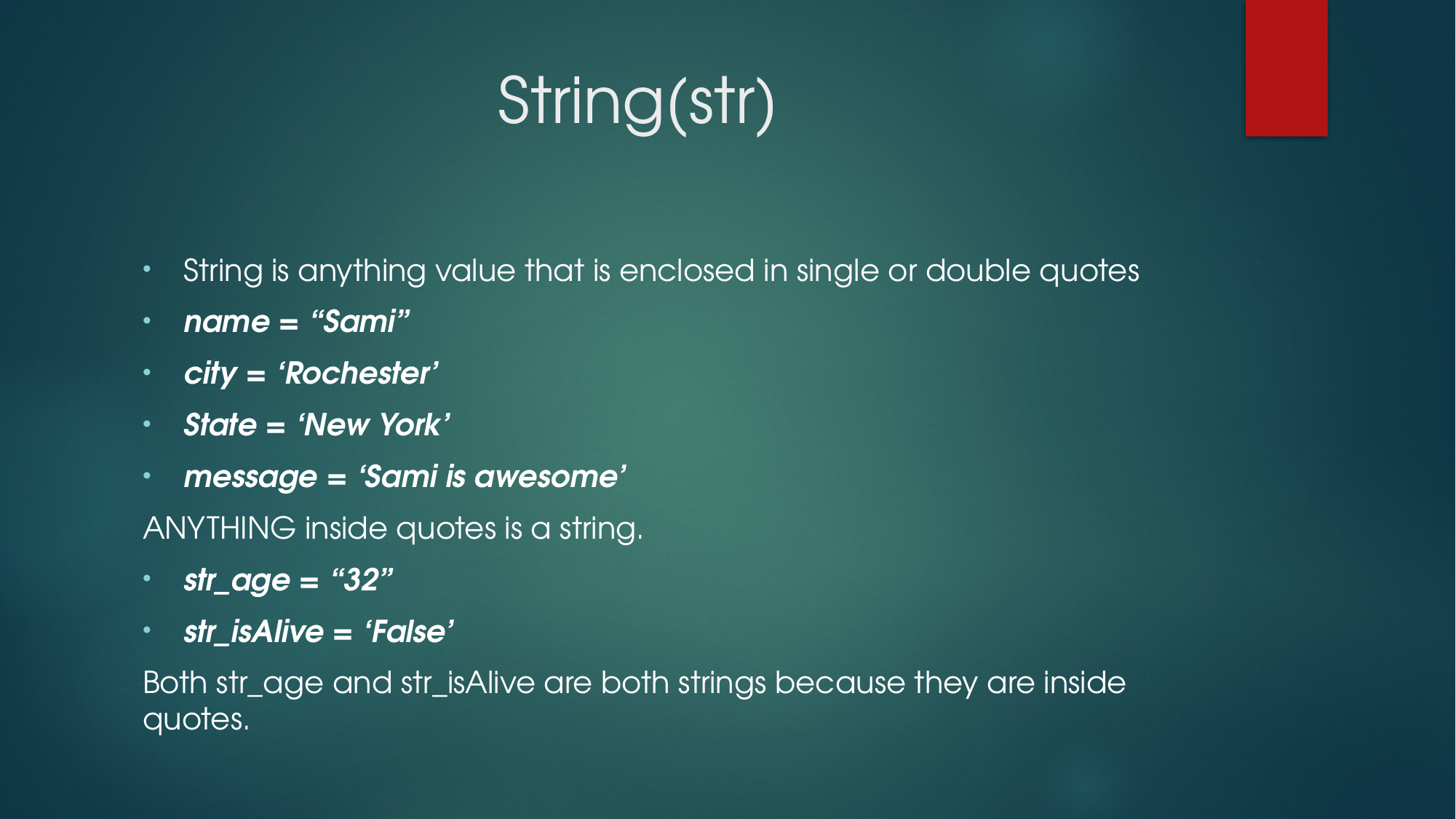

# String(str)
String is anything value that is enclosed in single or double quotes
name = “Sami”
city = ‘Rochester’
State = ‘New York’
message = ‘Sami is awesome’
ANYTHING inside quotes is a string.
str_age = “32”
str_isAlive = ‘False’
Both str_age and str_isAlive are both strings because they are inside quotes.